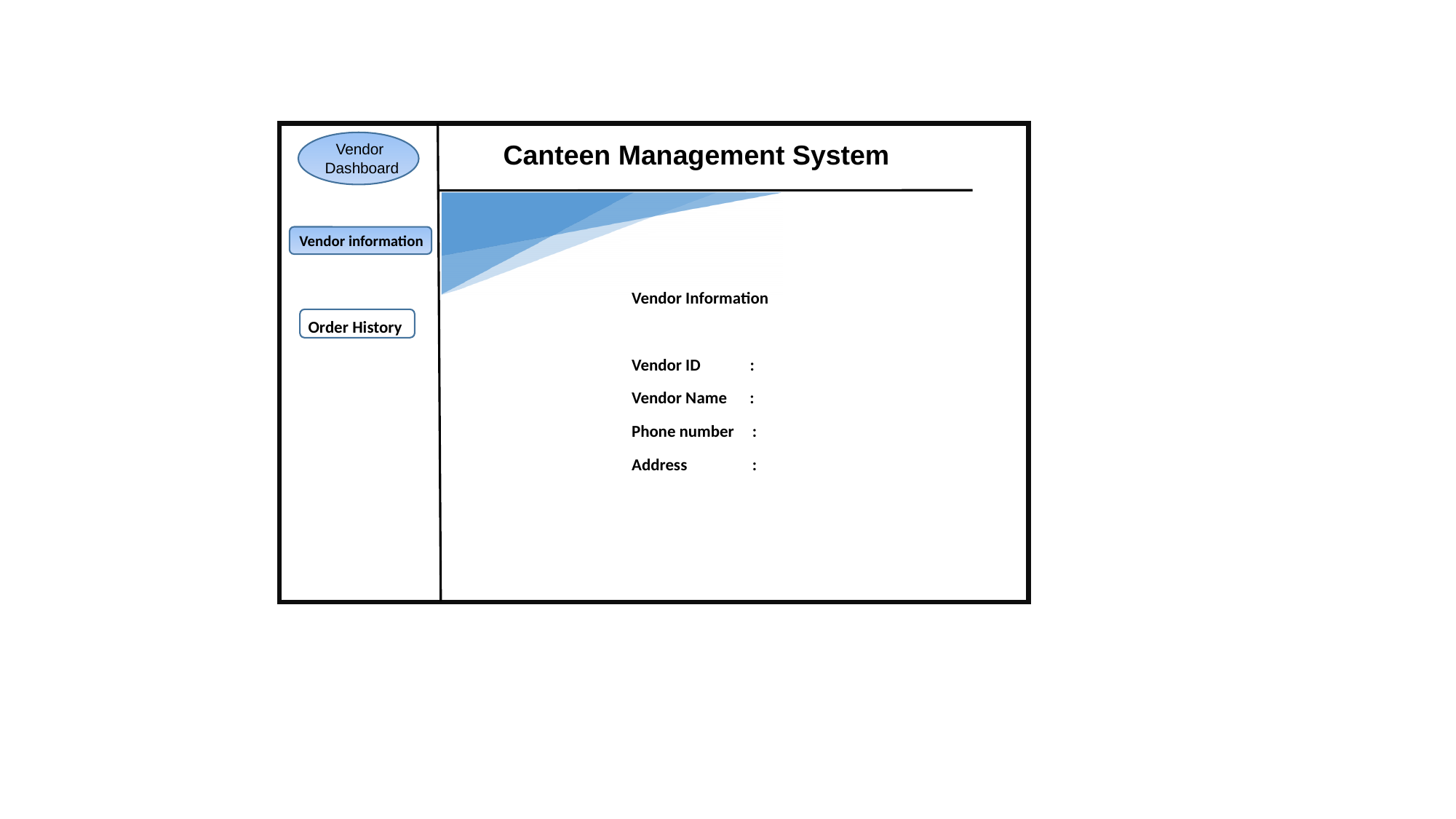

Canteen Management System

Canteen Management System
Vendor
Dashboard

Vendor Information

	Vendor ID             :
	Vendor Name      :
	Phone number	   :
	Address 	   :

   Vendor information

Order History